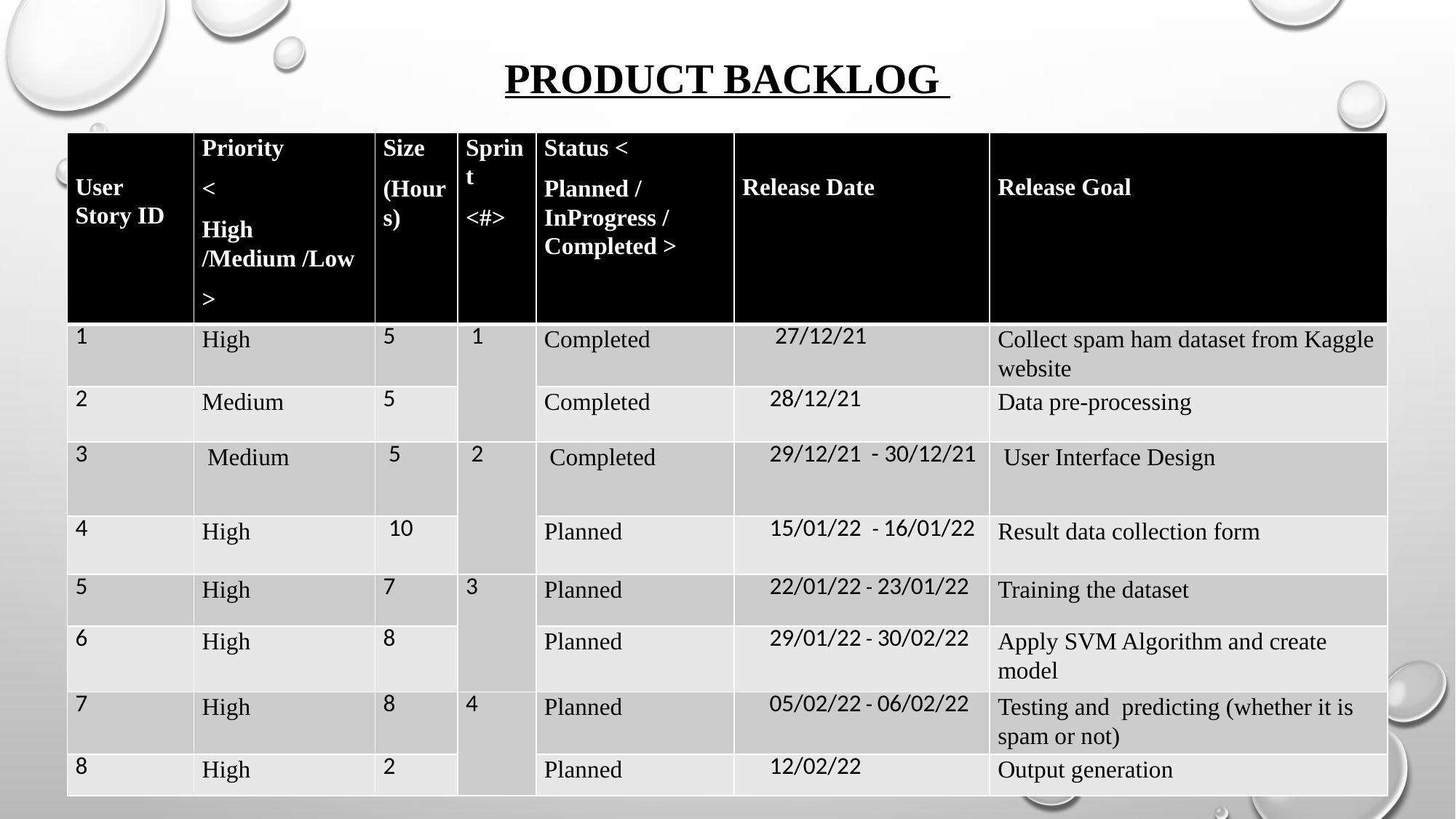

# Product backlog
| User Story ID | Priority <  High /Medium /Low > | Size (Hours) | Sprint <#> | Status < Planned / InProgress / Completed > | Release Date | Release Goal |
| --- | --- | --- | --- | --- | --- | --- |
| 1 | High | 5 | 1 | Completed | 27/12/21 | Collect spam ham dataset from Kaggle website |
| 2 | Medium | 5 |  | Completed | 28/12/21 | Data pre-processing |
| 3 | Medium | 5 | 2 | Completed | 29/12/21 - 30/12/21 | User Interface Design |
| 4 | High | 10 |  | Planned | 15/01/22 - 16/01/22 | Result data collection form |
| 5 | High | 7 | 3 | Planned | 22/01/22 - 23/01/22 | Training the dataset |
| 6 | High | 8 |  | Planned | 29/01/22 - 30/02/22 | Apply SVM Algorithm and create model |
| 7 | High | 8 | 4 | Planned | 05/02/22 - 06/02/22 | Testing and predicting (whether it is spam or not) |
| 8 | High | 2 |  | Planned | 12/02/22 | Output generation |